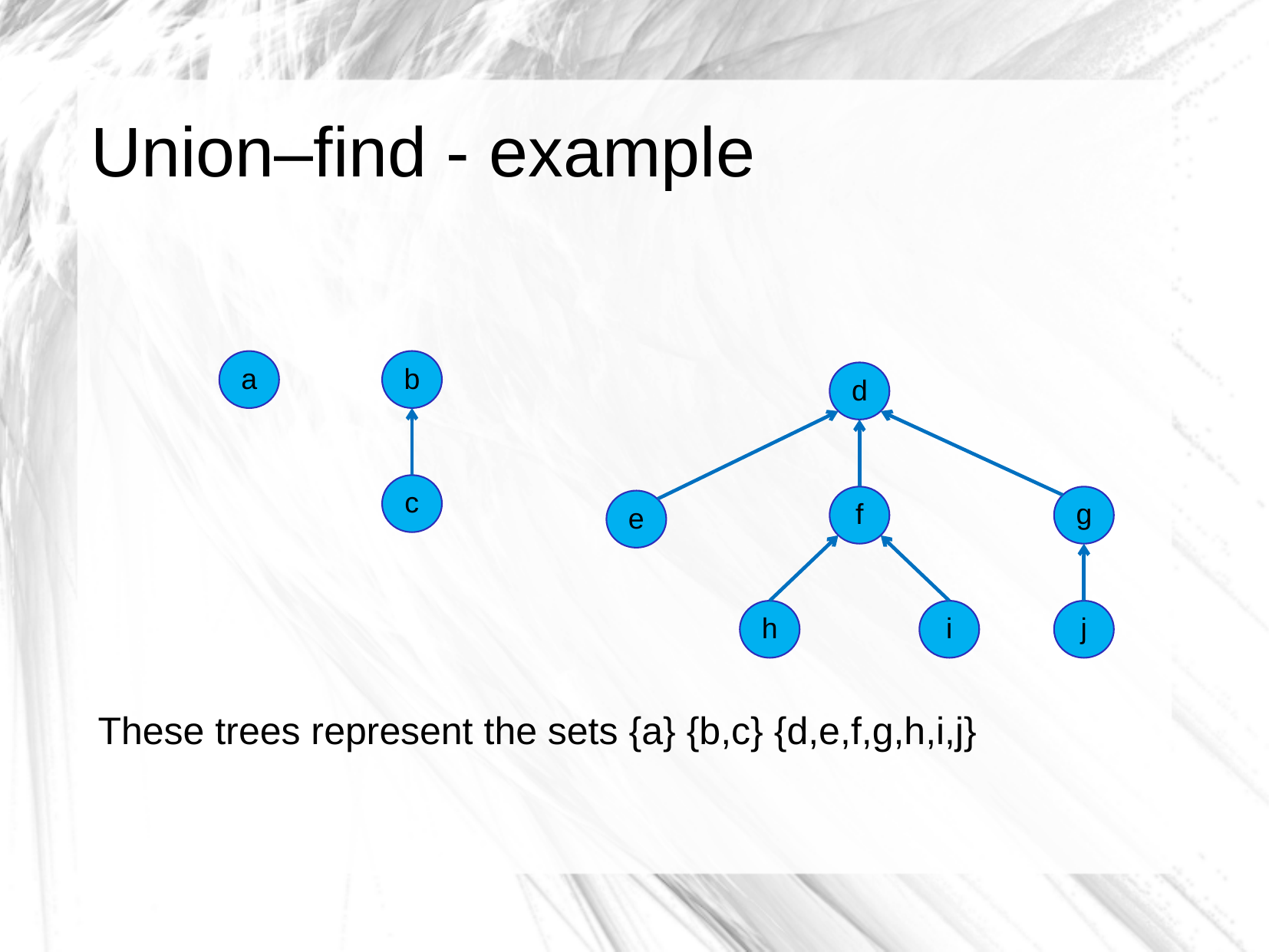

# Union–find - example

These trees represent the sets {a} {b,c} {d,e,f,g,h,i,j}
b
c
a
d
f
g
e
h
i
j